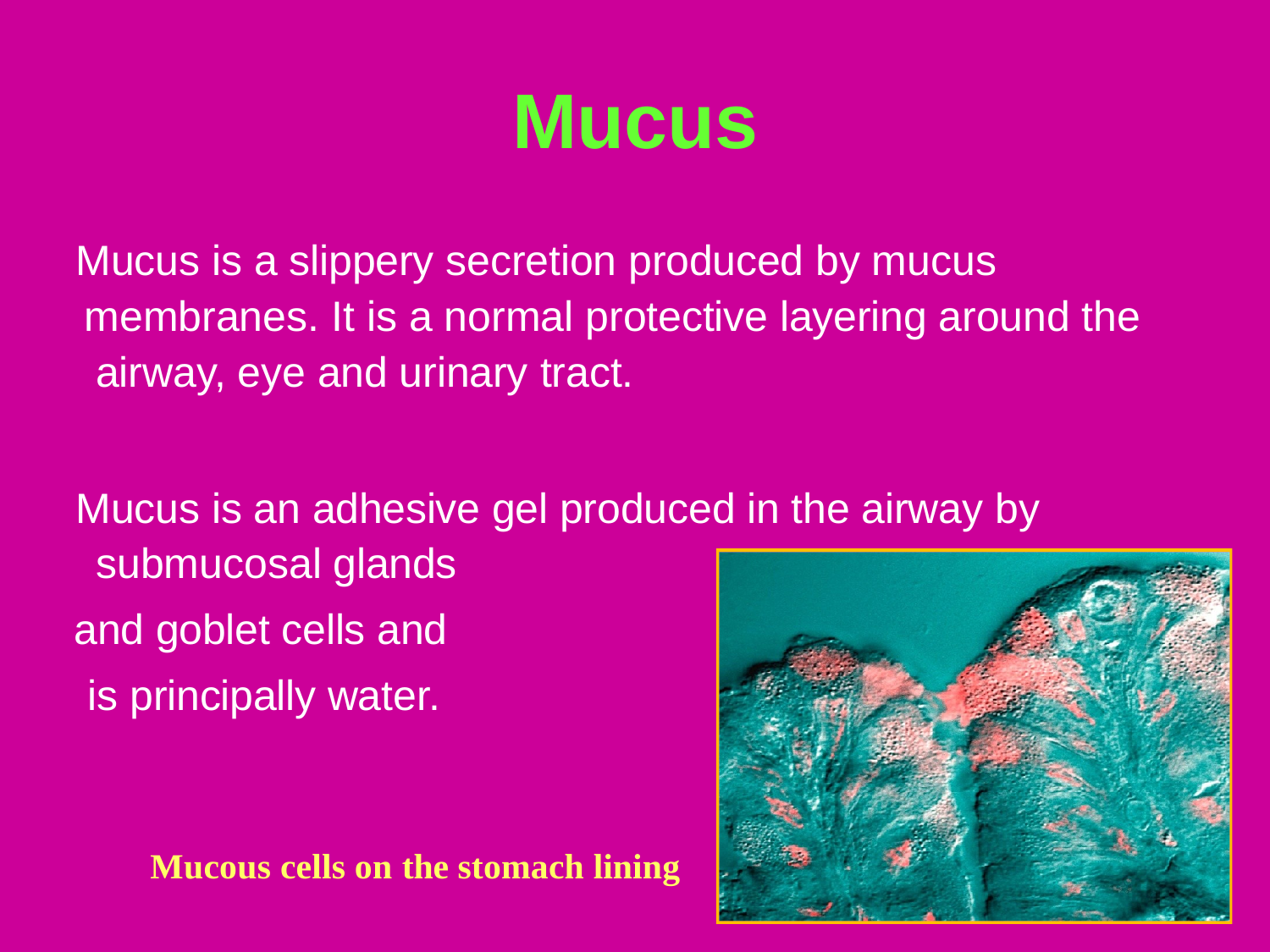

# Mucus
Mucus is a slippery secretion produced by mucus  membranes. It is a normal protective layering around the  airway, eye and urinary tract.

Mucus is an adhesive gel produced in the airway by  submucosal glands
and goblet cells and  is principally water.

Mucous cells on the stomach lining